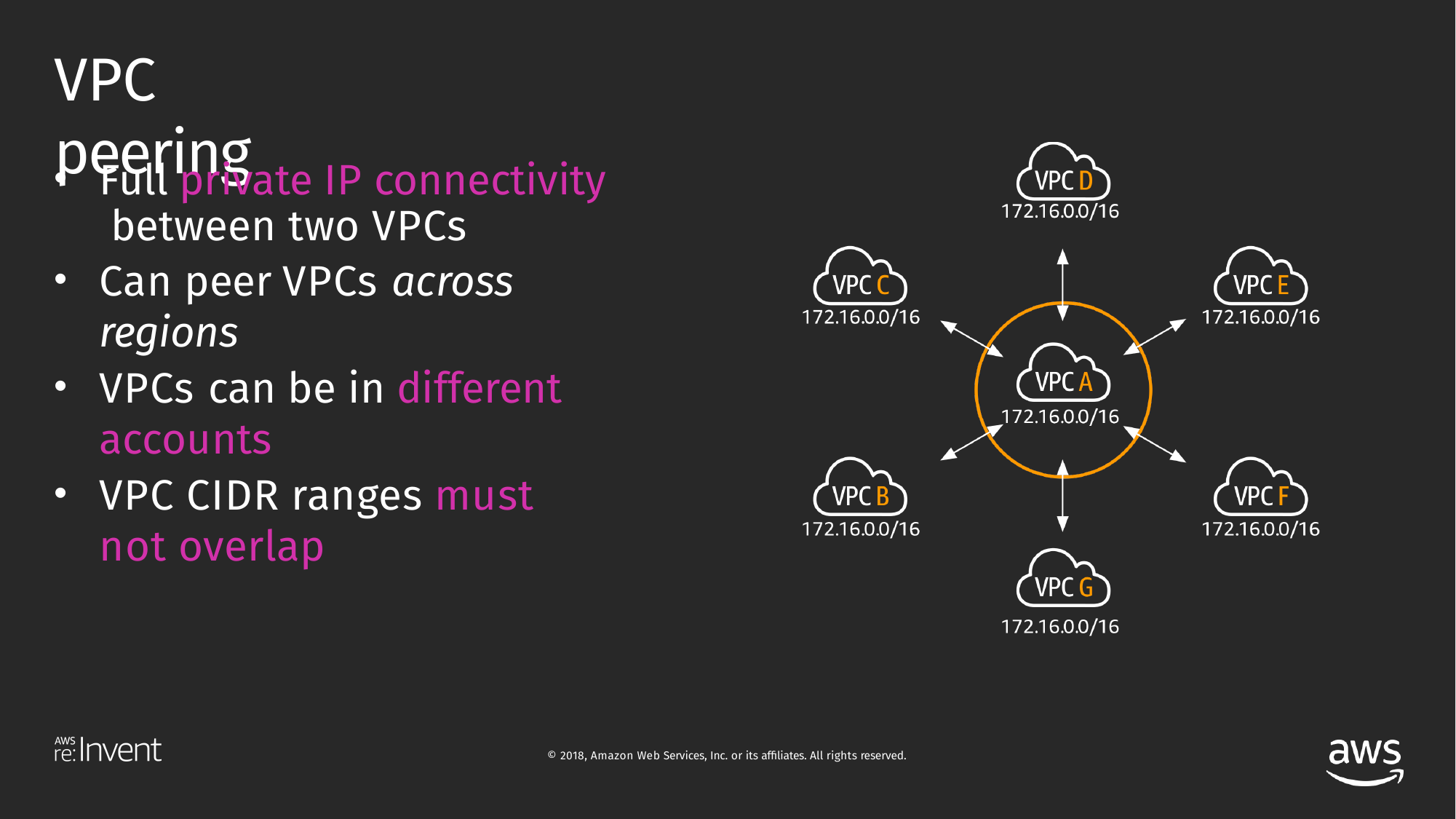

# VPC peering

Full private IP connectivity  between two VPCs
Can peer VPCs across regions
VPCs can be in different accounts
VPC CIDR ranges must not overlap
© 2018, Amazon Web Services, Inc. or its affiliates. All rights reserved.